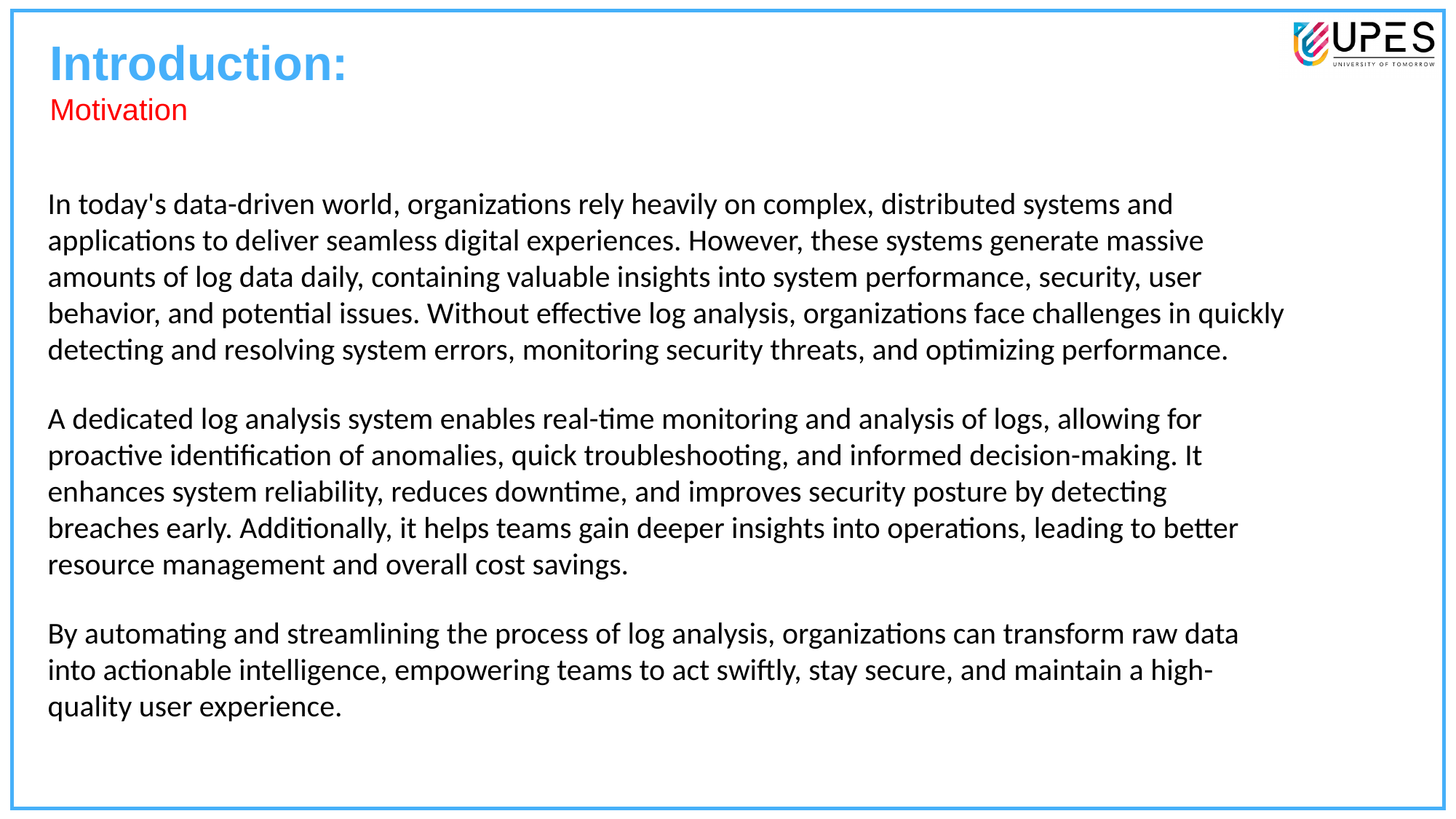

Introduction:
Motivation
In today's data-driven world, organizations rely heavily on complex, distributed systems and applications to deliver seamless digital experiences. However, these systems generate massive amounts of log data daily, containing valuable insights into system performance, security, user behavior, and potential issues. Without effective log analysis, organizations face challenges in quickly detecting and resolving system errors, monitoring security threats, and optimizing performance.

A dedicated log analysis system enables real-time monitoring and analysis of logs, allowing for proactive identification of anomalies, quick troubleshooting, and informed decision-making. It enhances system reliability, reduces downtime, and improves security posture by detecting breaches early. Additionally, it helps teams gain deeper insights into operations, leading to better resource management and overall cost savings.

By automating and streamlining the process of log analysis, organizations can transform raw data into actionable intelligence, empowering teams to act swiftly, stay secure, and maintain a high-quality user experience.